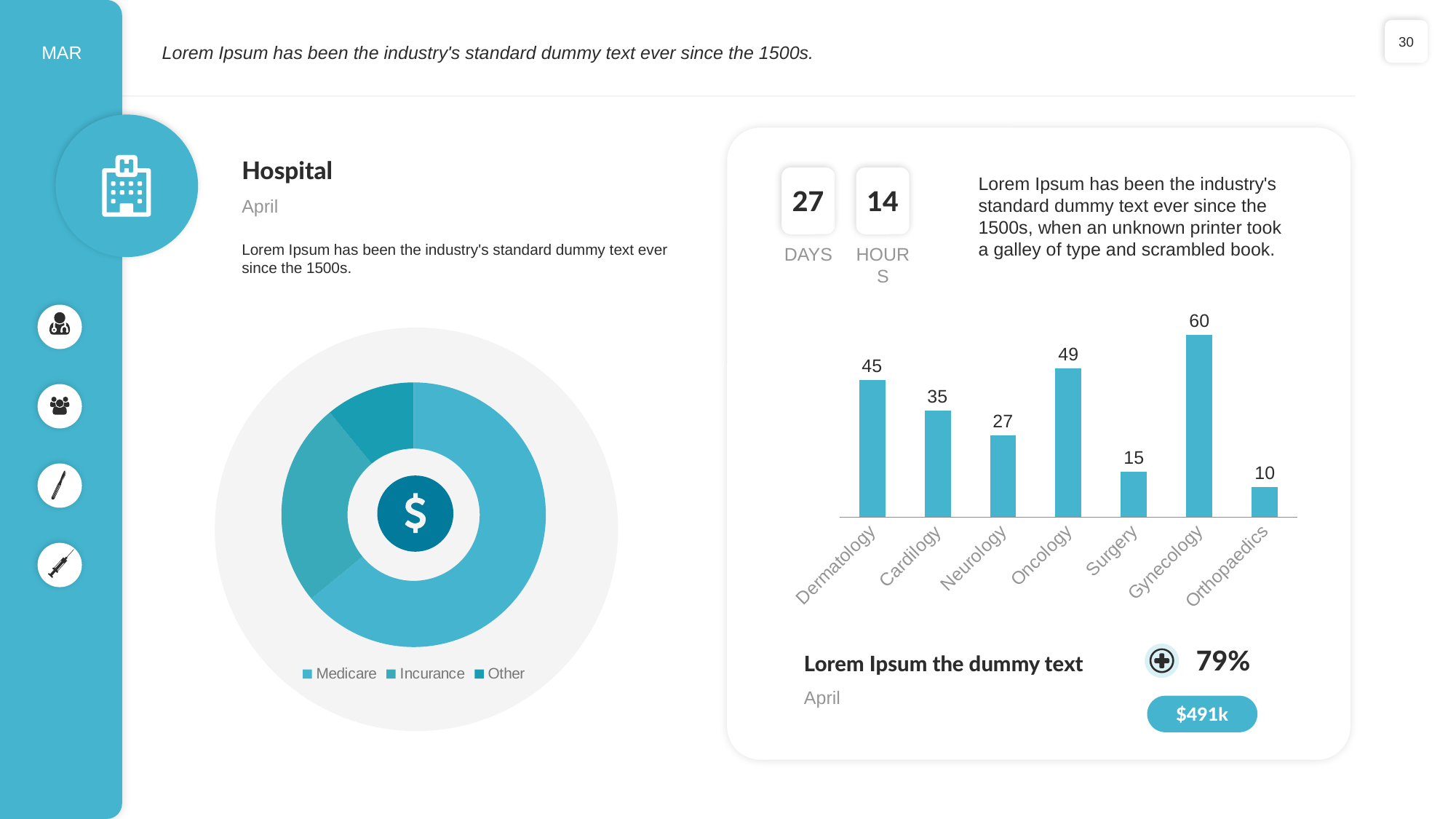

30
MAR
Lorem Ipsum has been the industry's standard dummy text ever since the 1500s.

Hospital

Lorem Ipsum has been the industry's standard dummy text ever since the 1500s, when an unknown printer took a galley of type and scrambled book.
27
14
April
Lorem Ipsum has been the industry's standard dummy text ever since the 1500s.
DAYS
HOURS

### Chart

| Category | stats |
|---|---|
| Dermatology | 45.0 |
| Cardilogy | 35.0 |
| Neurology | 27.0 |
| Oncology | 49.0 |
| Surgery | 15.0 |
| Gynecology | 60.0 |
| Orthopaedics | 10.0 |

### Chart

| Category | Posts |
|---|---|
| Medicare | 8.2 |
| Incurance | 3.2 |
| Other | 1.4 |

79%

Lorem Ipsum the dummy text

April
$491k